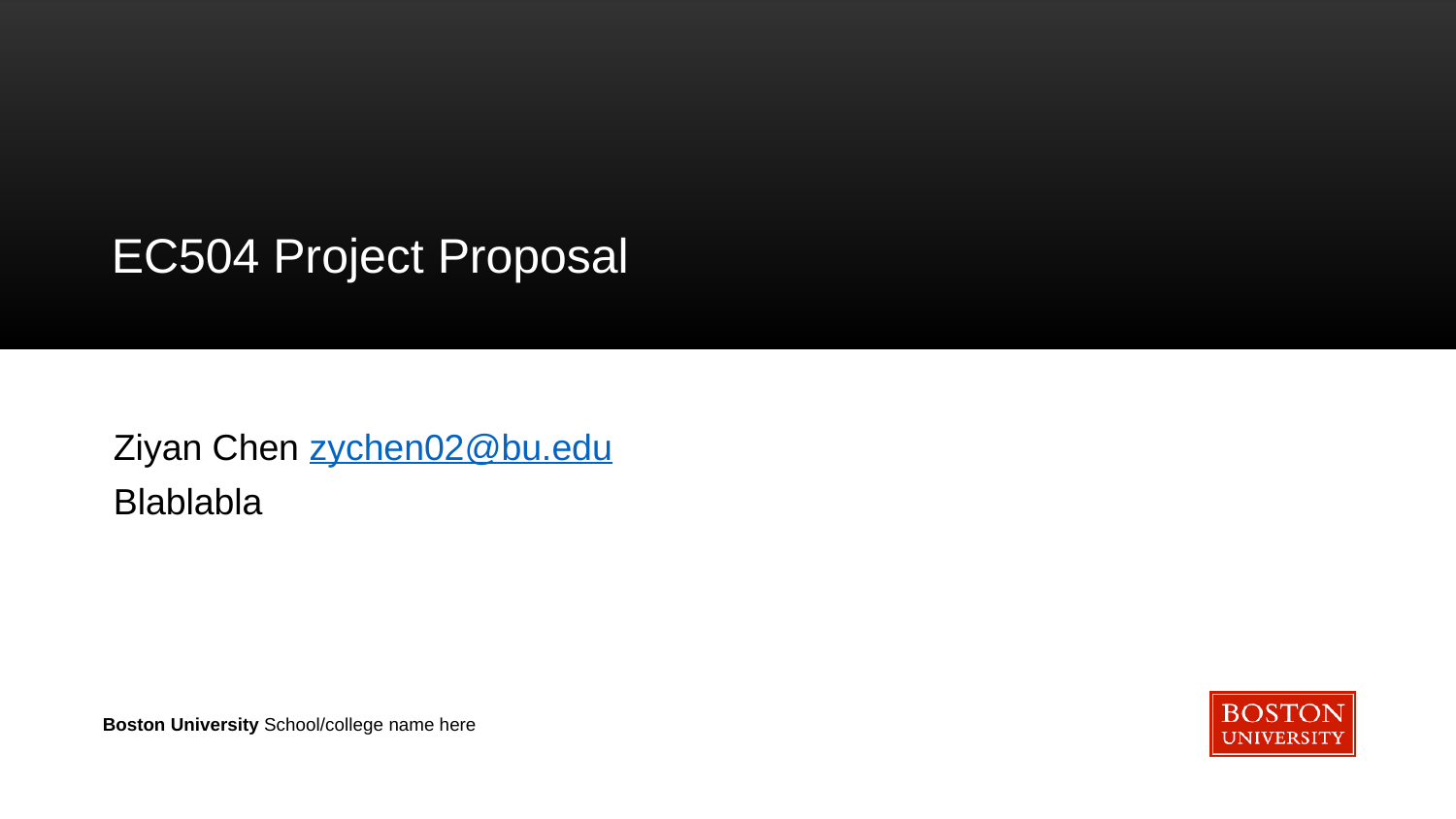

# EC504 Project Proposal
Ziyan Chen zychen02@bu.edu
Blablabla